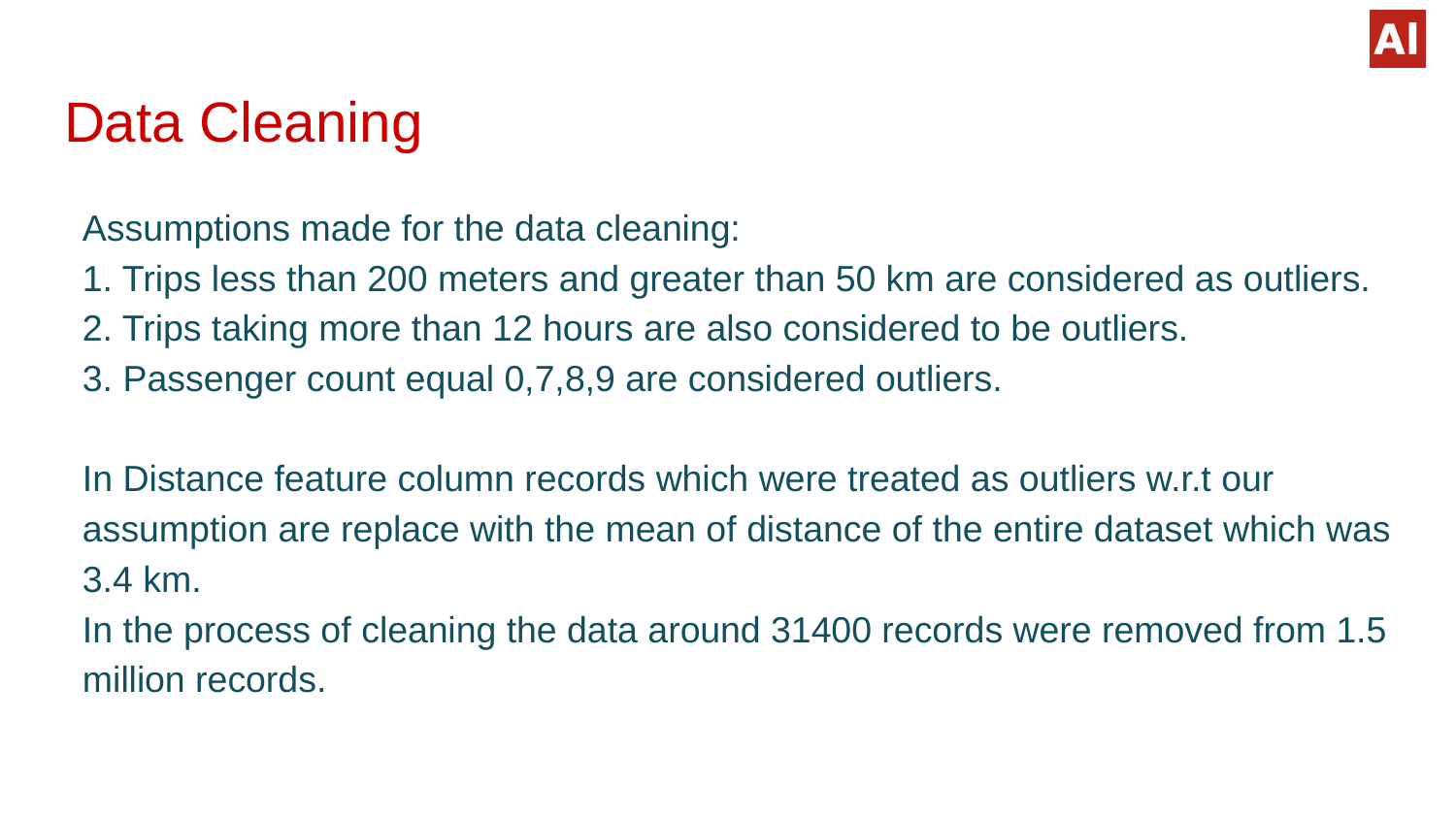

# Data Cleaning
Assumptions made for the data cleaning:
1. Trips less than 200 meters and greater than 50 km are considered as outliers.
2. Trips taking more than 12 hours are also considered to be outliers.
3. Passenger count equal 0,7,8,9 are considered outliers.

In Distance feature column records which were treated as outliers w.r.t our assumption are replace with the mean of distance of the entire dataset which was 3.4 km.
In the process of cleaning the data around 31400 records were removed from 1.5 million records.